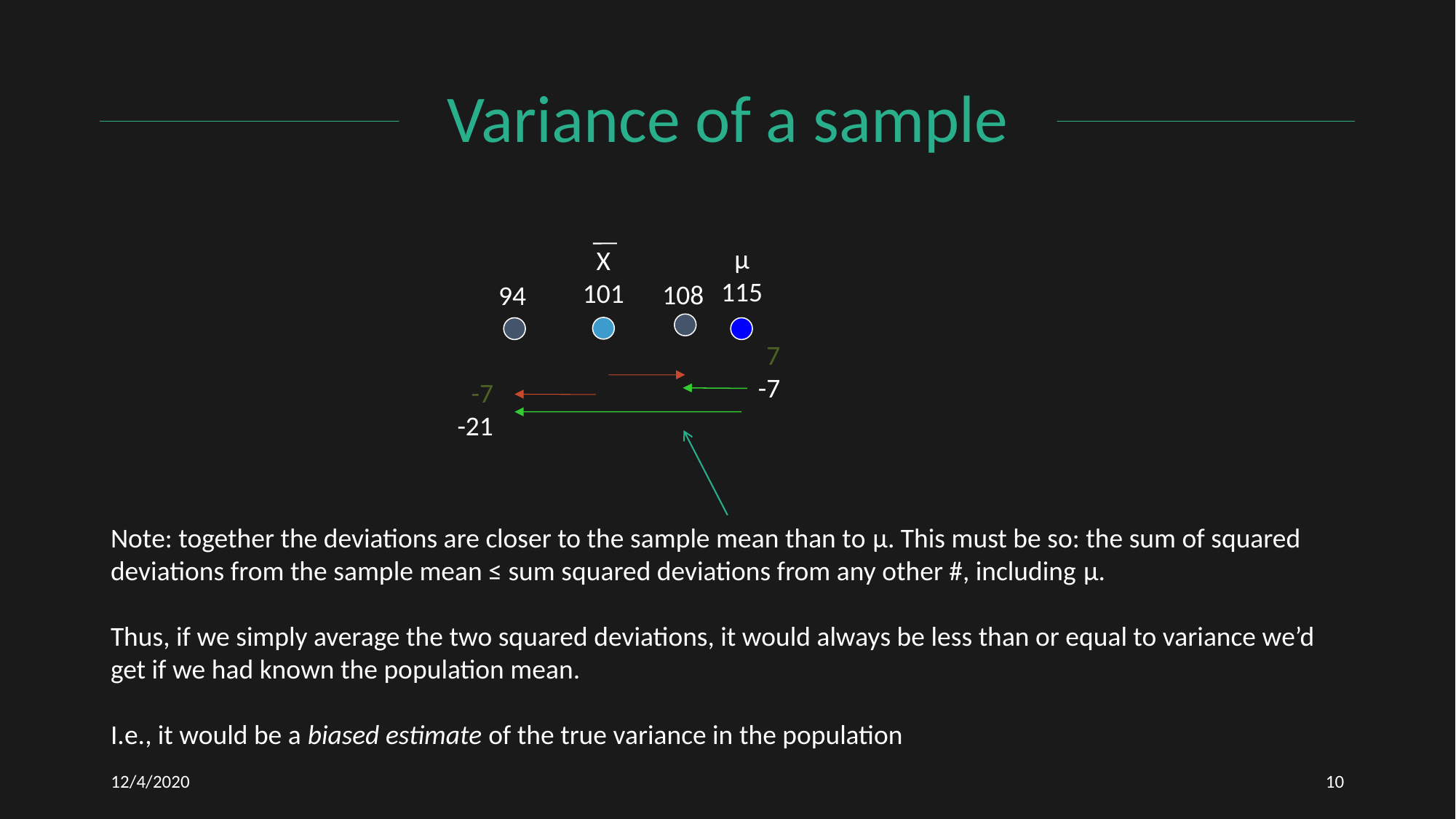

# Variance of a sample

μ
115
X
101

108
94

7
-7

-7
-21

Note: together the deviations are closer to the sample mean than to μ. This must be so: the sum of squared deviations from the sample mean ≤ sum squared deviations from any other #, including μ.

Thus, if we simply average the two squared deviations, it would always be less than or equal to variance we’d get if we had known the population mean.

I.e., it would be a biased estimate of the true variance in the population
12/4/2020
10